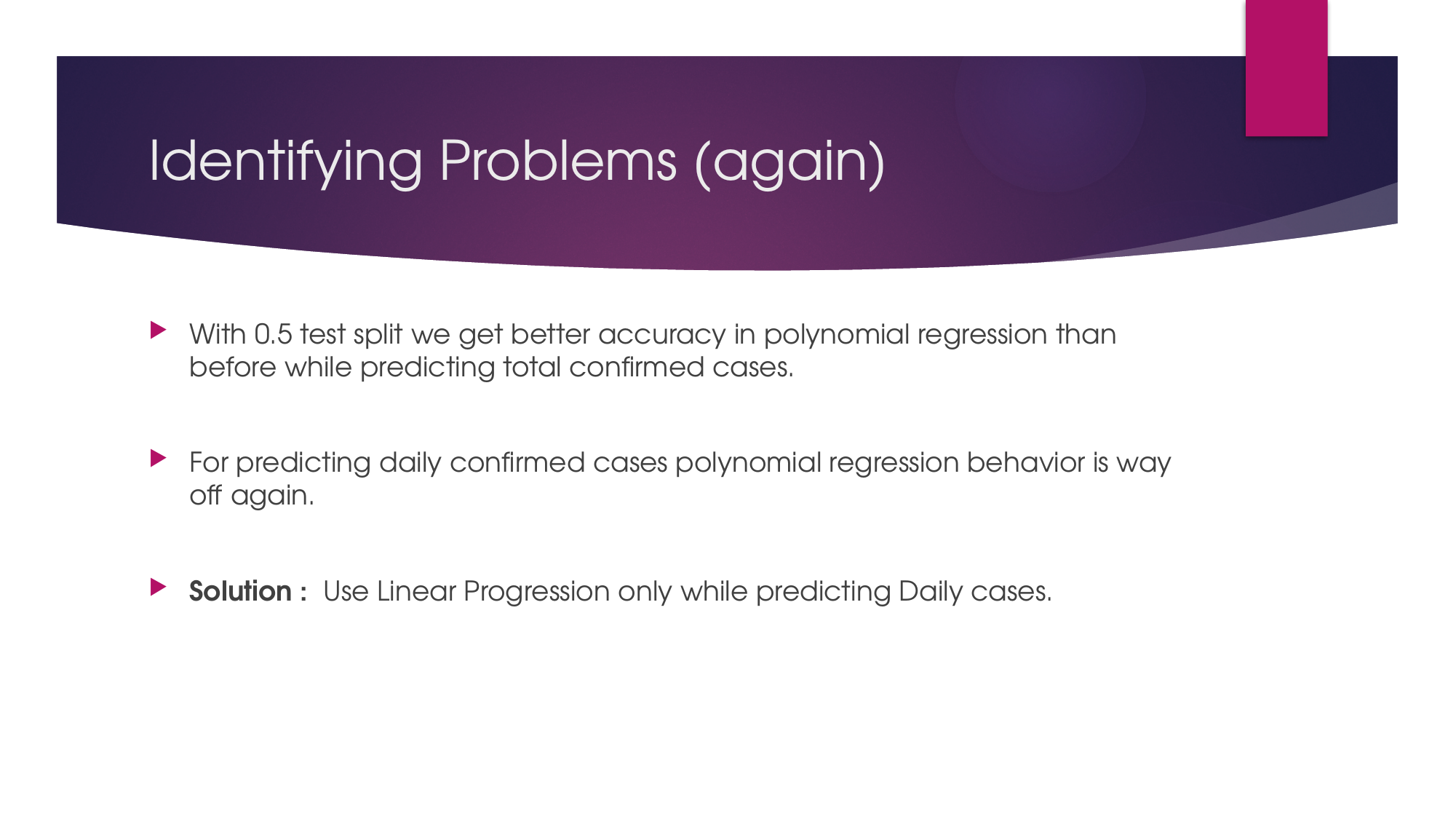

# Identifying Problems (again)
With 0.5 test split we get better accuracy in polynomial regression than before while predicting total confirmed cases.

For predicting daily confirmed cases polynomial regression behavior is way off again.

Solution :  Use Linear Progression only while predicting Daily cases.